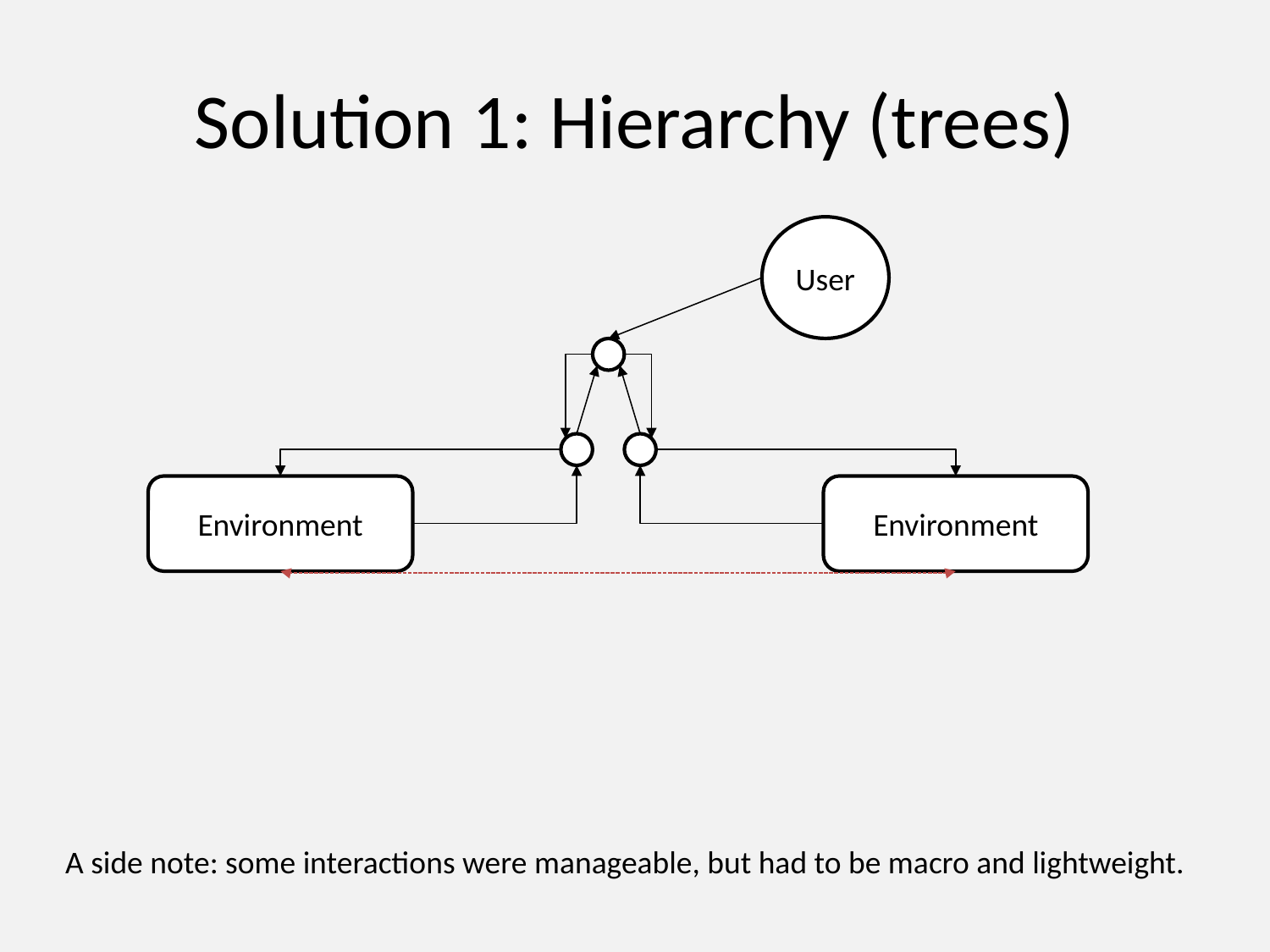

# Solution 1: Hierarchy (trees)
User

Environment
Environment
A side note: some interactions were manageable, but had to be macro and lightweight.